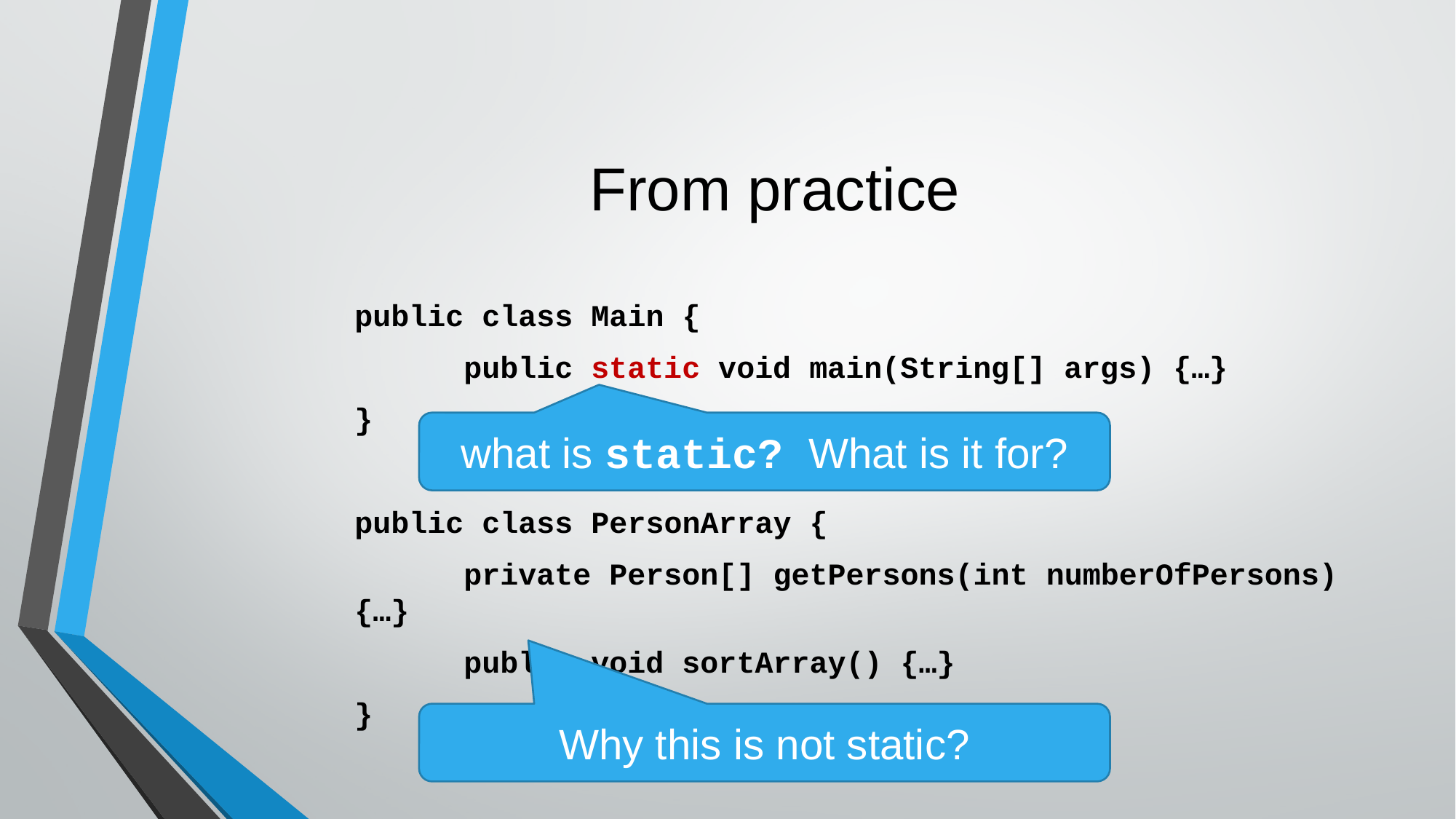

# From practice
public class Main {
	public static void main(String[] args) {…}
}

public class PersonArray {
	private Person[] getPersons(int numberOfPersons) {…}
	public void sortArray() {…}
}
what is static? What is it for?
Why this is not static?